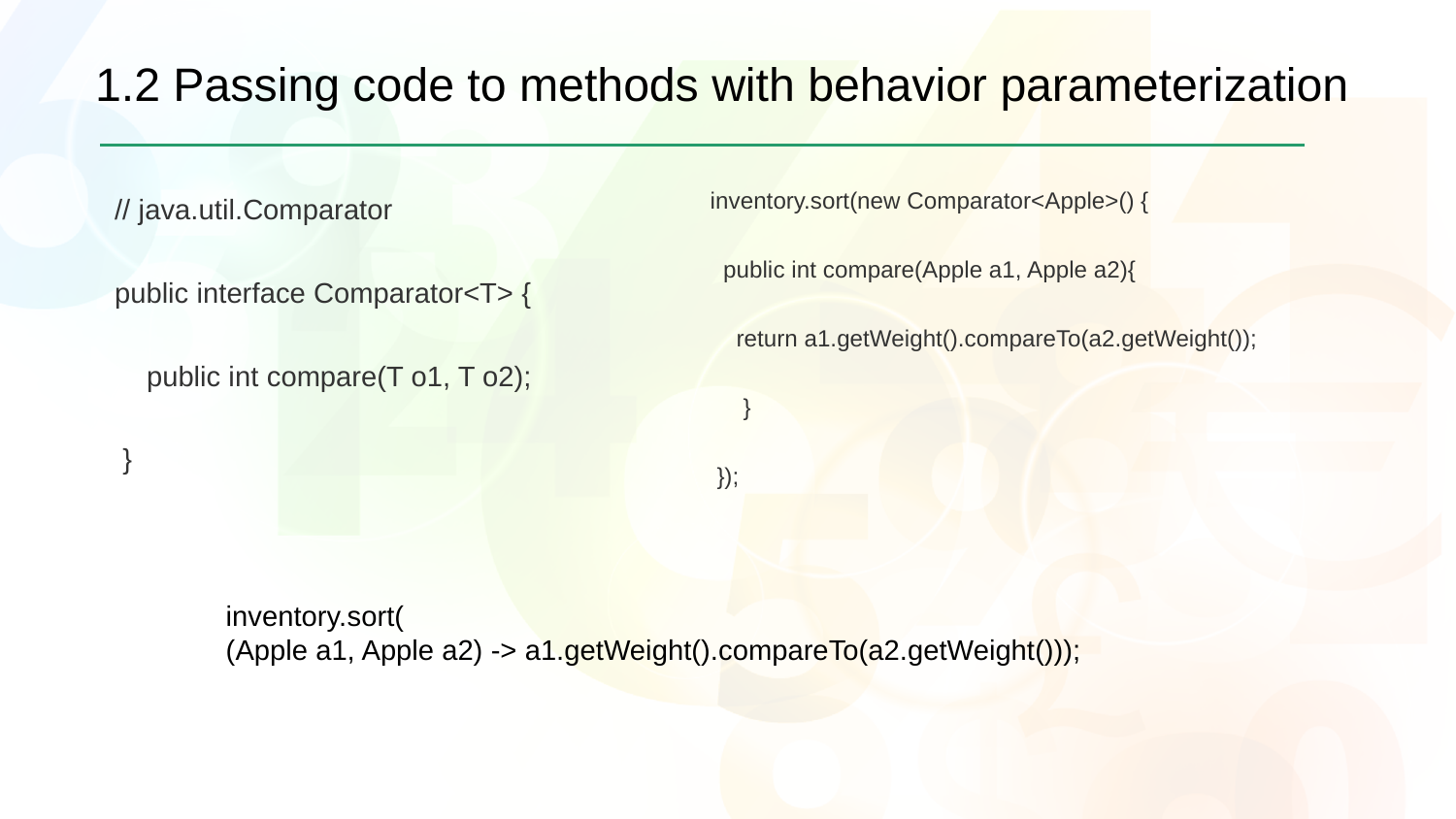

# 1.2 Passing code to methods with behavior parameterization
// java.util.Comparator
public interface Comparator<T> {
    public int compare(T o1, T o2);
 }

inventory.sort(new Comparator<Apple>() {
  public int compare(Apple a1, Apple a2){
    return a1.getWeight().compareTo(a2.getWeight());
     }
 });

inventory.sort(
(Apple a1, Apple a2) -> a1.getWeight().compareTo(a2.getWeight()));